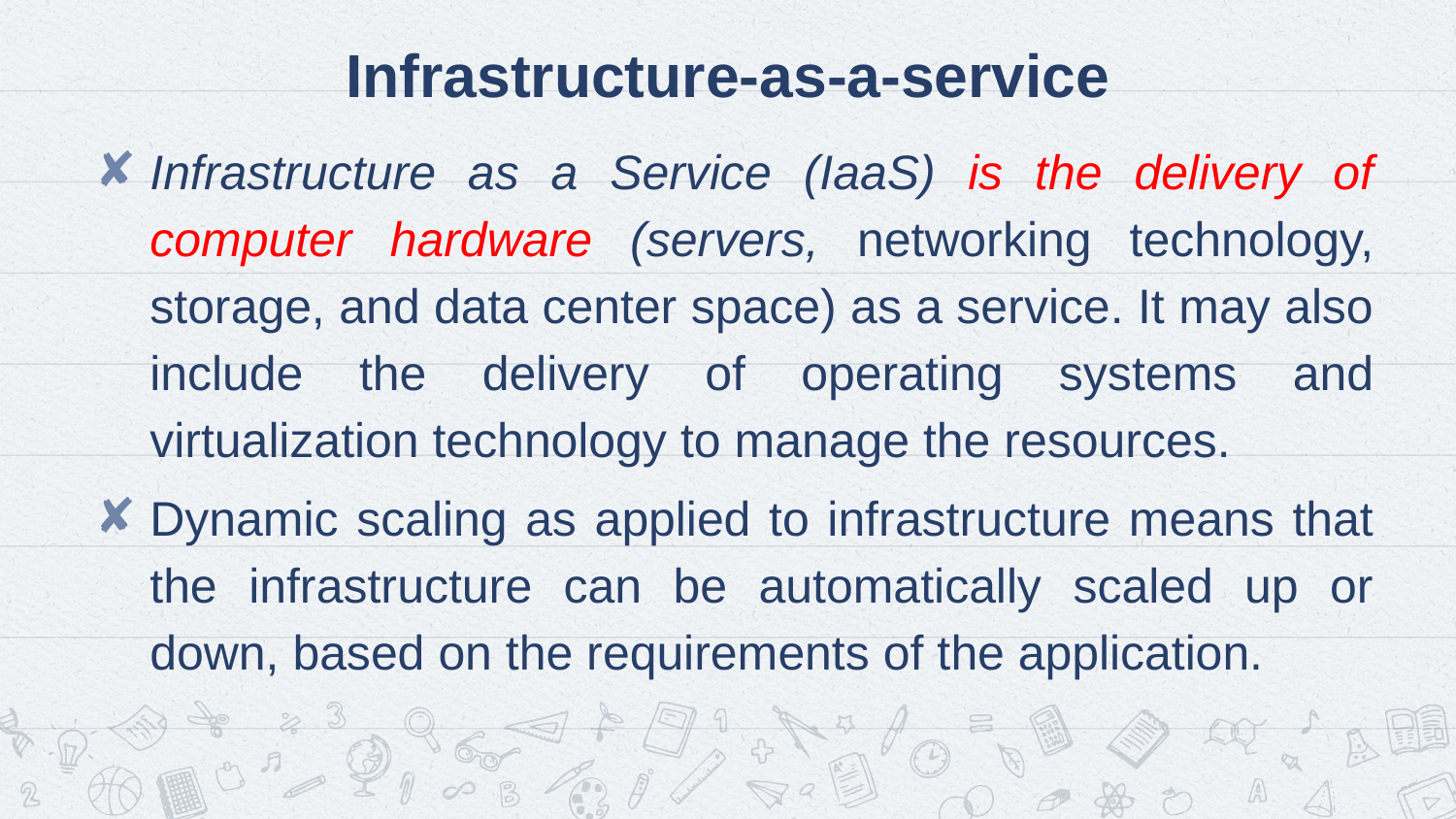

# Infrastructure-as-a-service
Infrastructure as a Service (IaaS) is the delivery of computer hardware (servers, networking technology, storage, and data center space) as a service. It may also include the delivery of operating systems and virtualization technology to manage the resources.
Dynamic scaling as applied to infrastructure means that the infrastructure can be automatically scaled up or down, based on the requirements of the application.